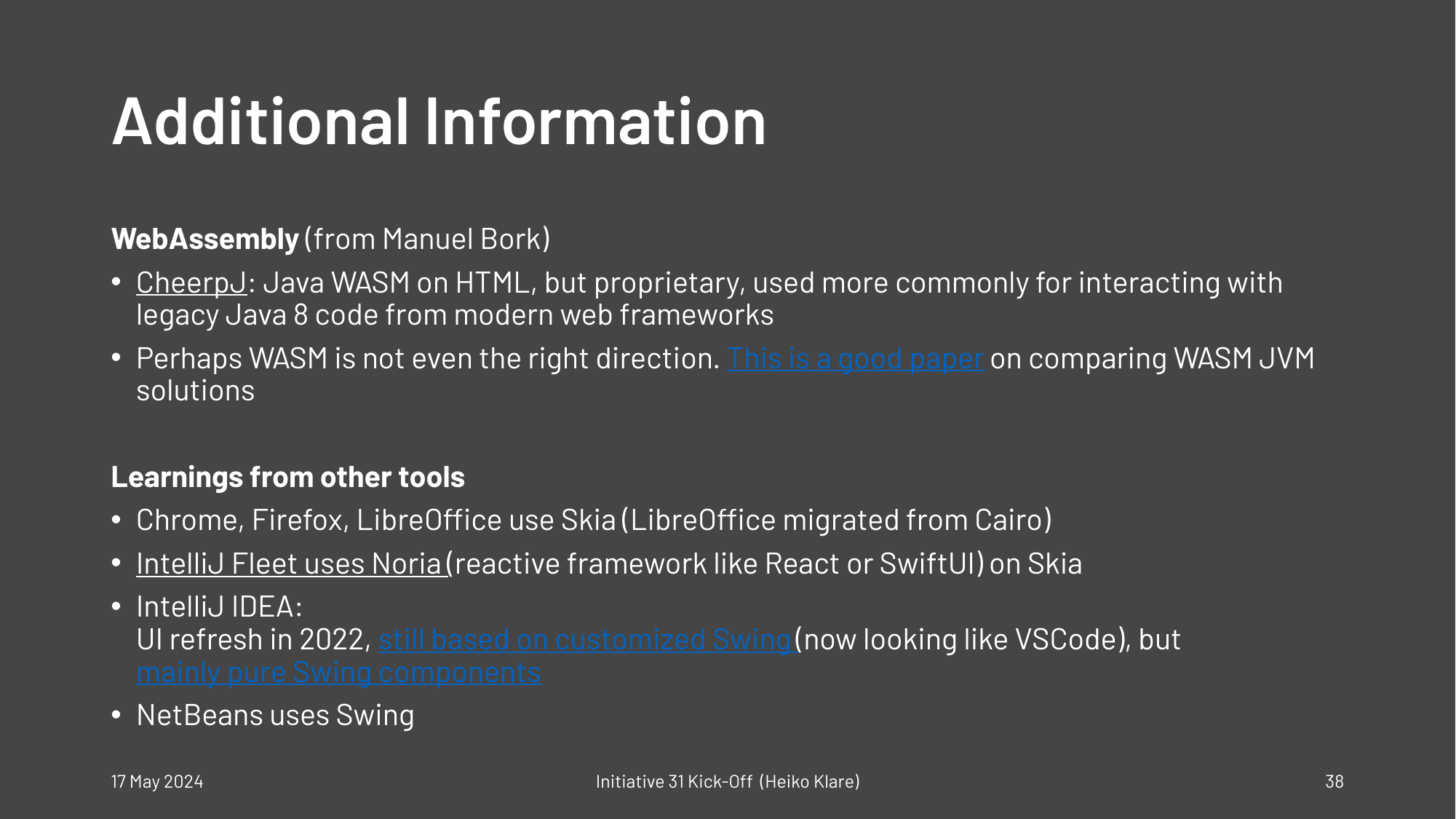

# Additional Information
WebAssembly (from Manuel Bork)
CheerpJ: Java WASM on HTML, but proprietary, used more commonly for interacting with legacy Java 8 code from modern web frameworks
Perhaps WASM is not even the right direction. This is a good paper on comparing WASM JVM solutions

Learnings from other tools
Chrome, Firefox, LibreOffice use Skia (LibreOffice migrated from Cairo)
IntelliJ Fleet uses Noria (reactive framework like React or SwiftUI) on Skia
IntelliJ IDEA:
UI refresh in 2022, still based on customized Swing (now looking like VSCode), but mainly pure Swing components
NetBeans uses Swing

17 May 2024
Initiative 31 Kick-Off  (Heiko Klare)
38